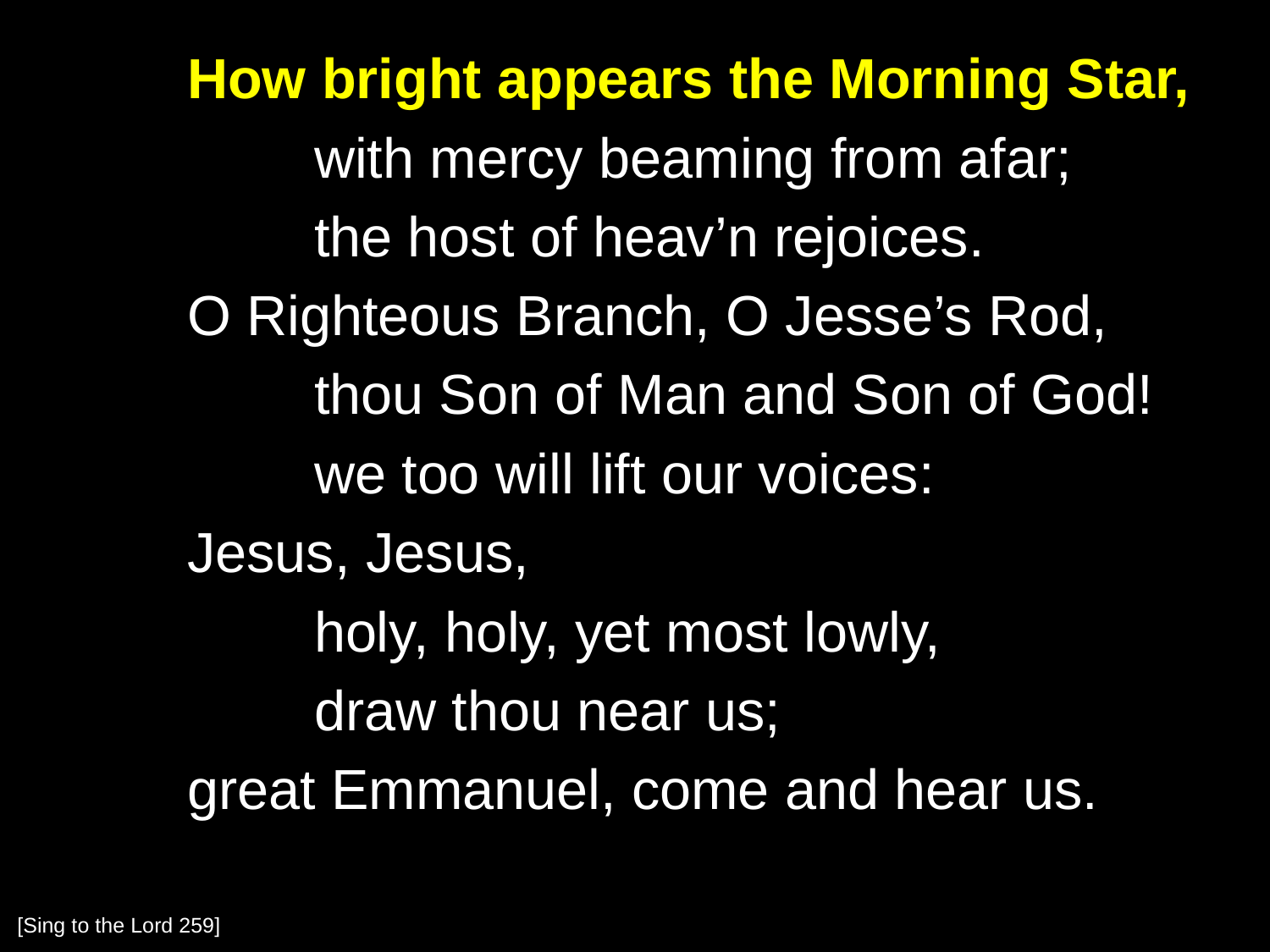

How bright appears the Morning Star,
		with mercy beaming from afar;
		the host of heav’n rejoices.
	O Righteous Branch, O Jesse’s Rod,
		thou Son of Man and Son of God!
		we too will lift our voices:
	Jesus, Jesus,
		holy, holy, yet most lowly,
		draw thou near us;
	great Emmanuel, come and hear us.
[Sing to the Lord 259]